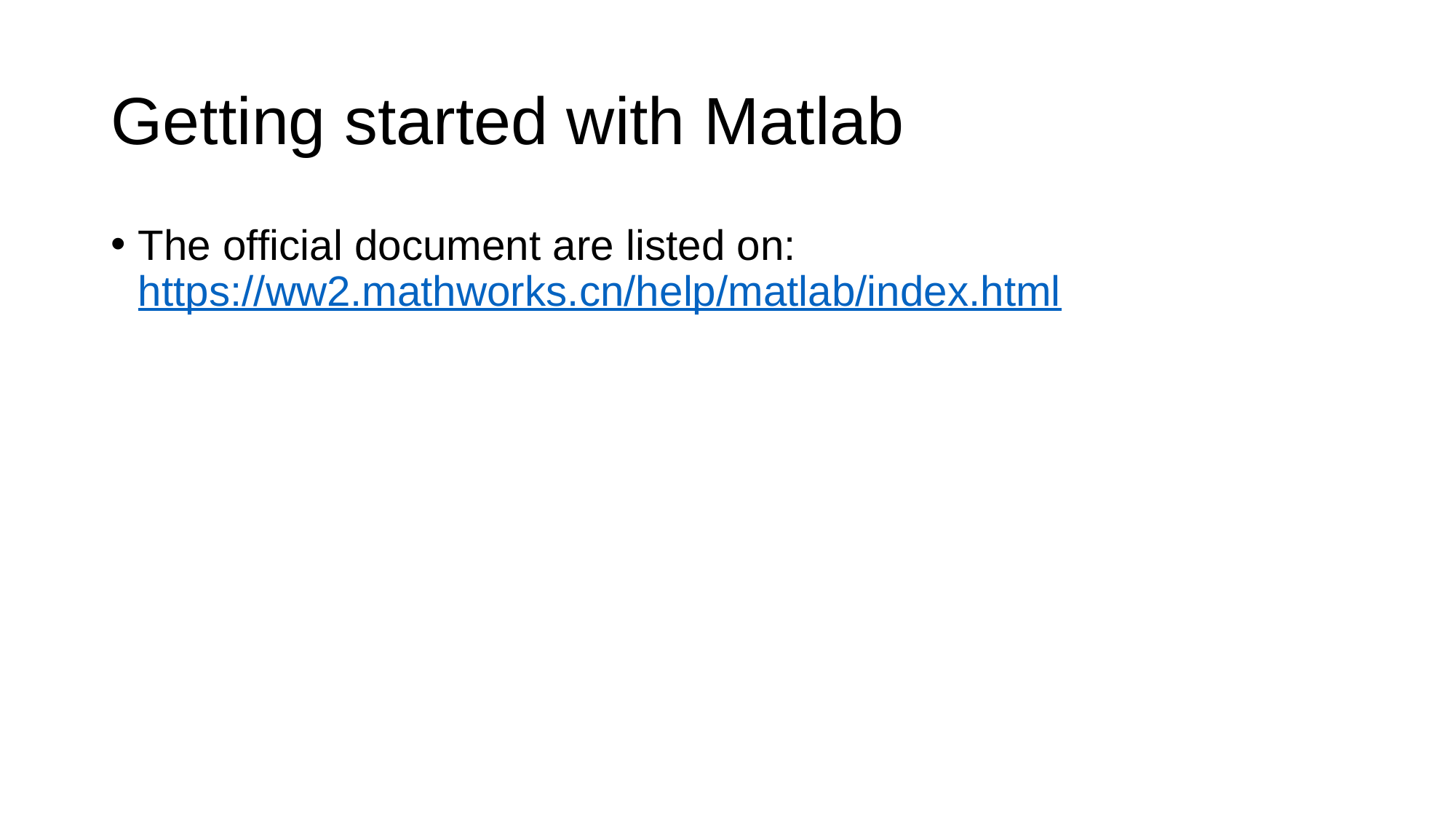

# Getting started with Matlab
The official document are listed on:    https://ww2.mathworks.cn/help/matlab/index.html